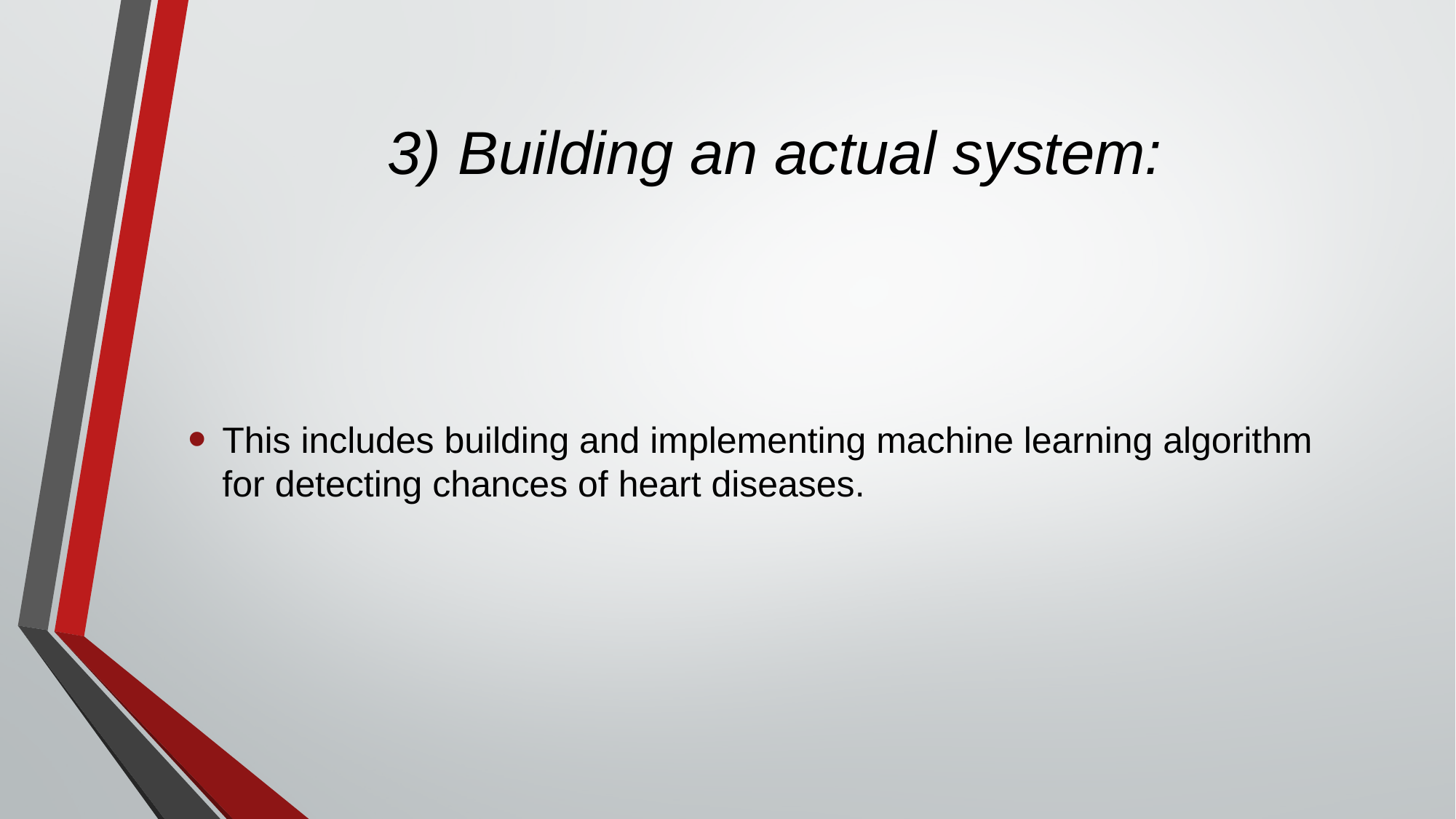

# 3) Building an actual system:
This includes building and implementing machine learning algorithm for detecting chances of heart diseases.